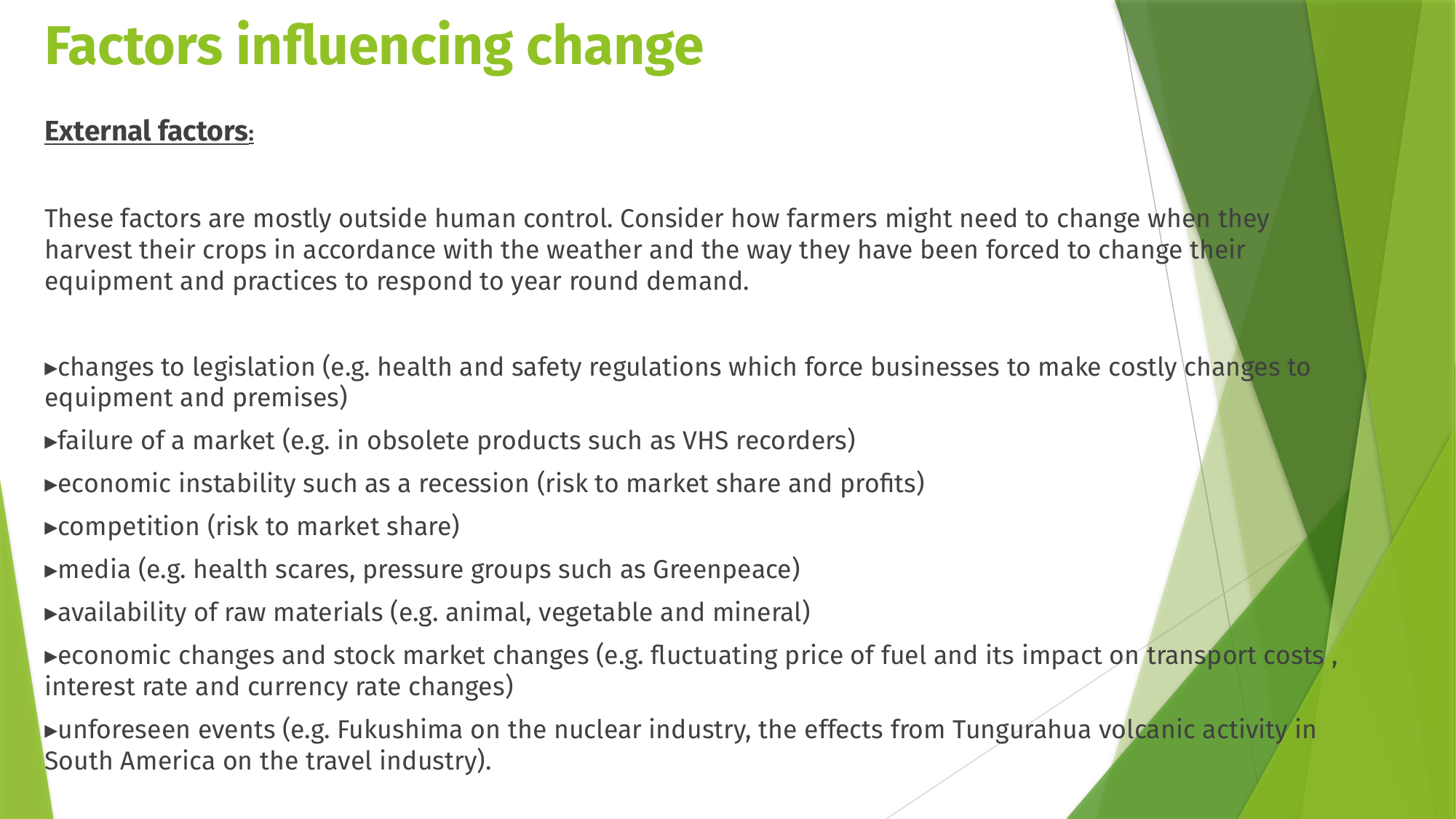

# Factors influencing change
External factors:

These factors are mostly outside human control. Consider how farmers might need to change when they harvest their crops in accordance with the weather and the way they have been forced to change their equipment and practices to respond to year round demand.

▸changes to legislation (e.g. health and safety regulations which force businesses to make costly changes to equipment and premises)
▸failure of a market (e.g. in obsolete products such as VHS recorders)
▸economic instability such as a recession (risk to market share and profits)
▸competition (risk to market share)
▸media (e.g. health scares, pressure groups such as Greenpeace)
▸availability of raw materials (e.g. animal, vegetable and mineral)
▸economic changes and stock market changes (e.g. fluctuating price of fuel and its impact on transport costs , interest rate and currency rate changes)
▸unforeseen events (e.g. Fukushima on the nuclear industry, the effects from Tungurahua volcanic activity in South America on the travel industry).